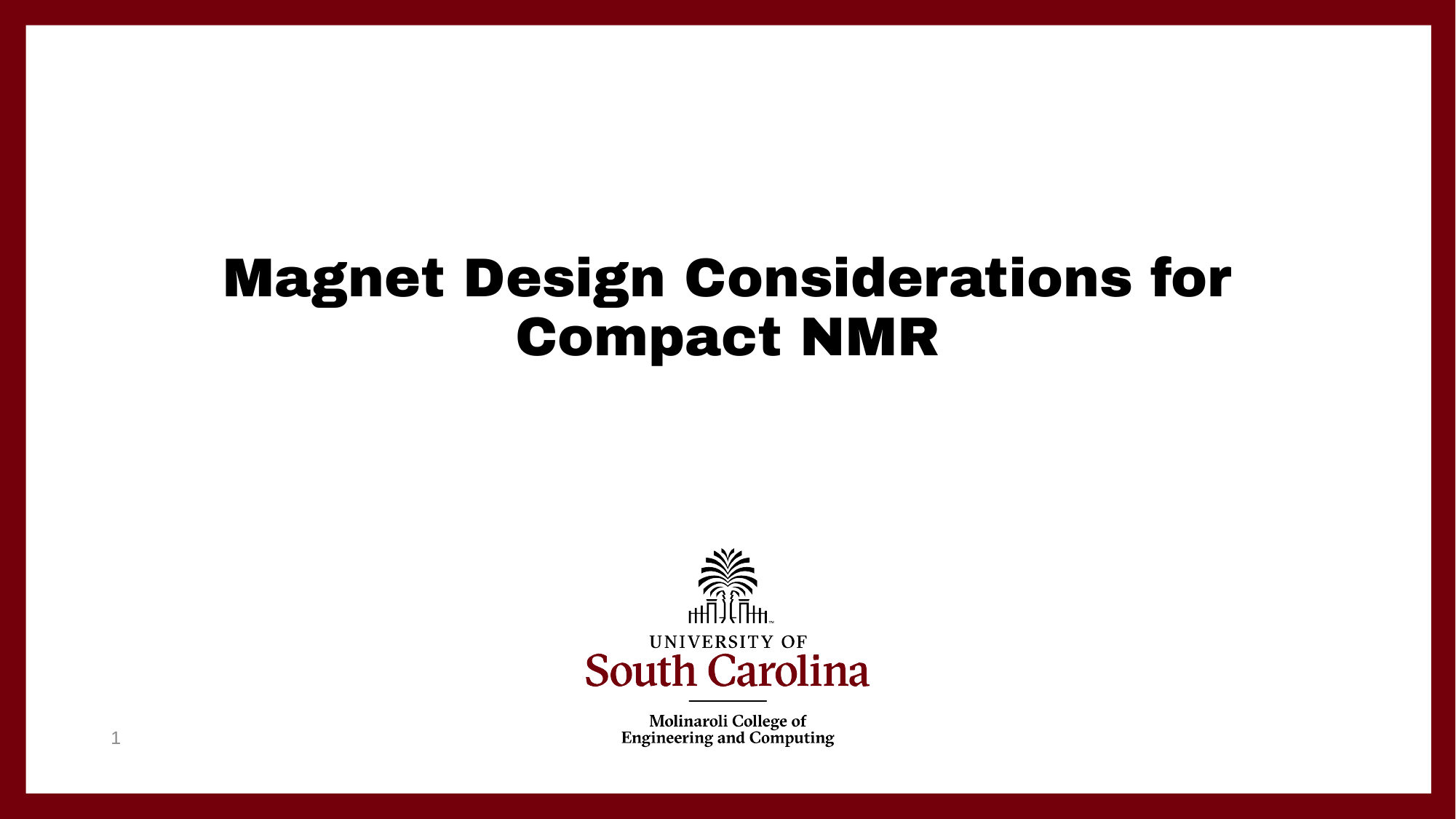

# Magnet Design Considerations for Compact NMR

1